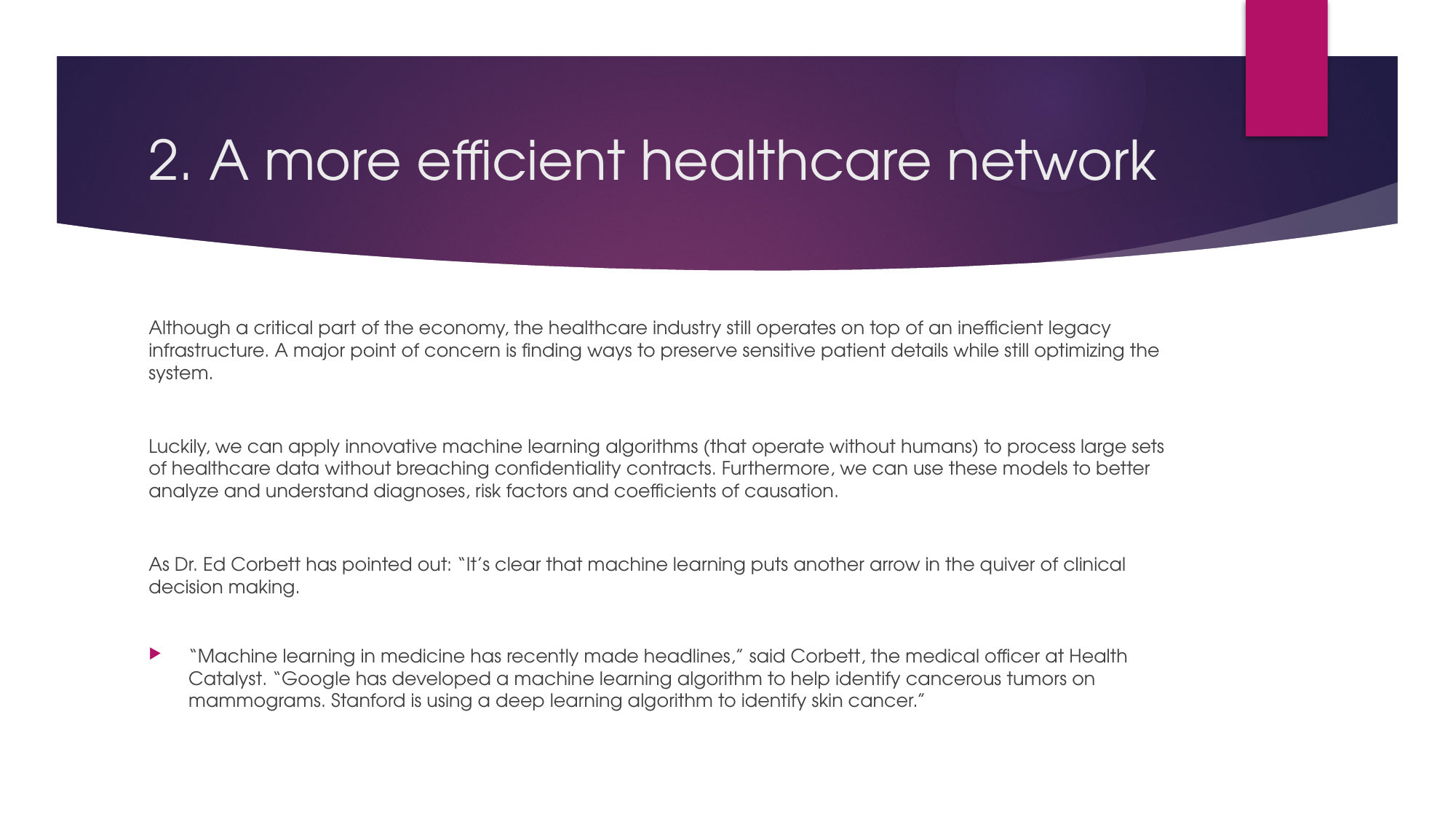

# 2. A more efficient healthcare network
Although a critical part of the economy, the healthcare industry still operates on top of an inefficient legacy infrastructure. A major point of concern is finding ways to preserve sensitive patient details while still optimizing the system.

Luckily, we can apply innovative machine learning algorithms (that operate without humans) to process large sets of healthcare data without breaching confidentiality contracts. Furthermore, we can use these models to better analyze and understand diagnoses, risk factors and coefficients of causation.

As Dr. Ed Corbett has pointed out: “It’s clear that machine learning puts another arrow in the quiver of clinical decision making.

“Machine learning in medicine has recently made headlines,” said Corbett, the medical officer at Health Catalyst. “Google has developed a machine learning algorithm to help identify cancerous tumors on mammograms. Stanford is using a deep learning algorithm to identify skin cancer.”